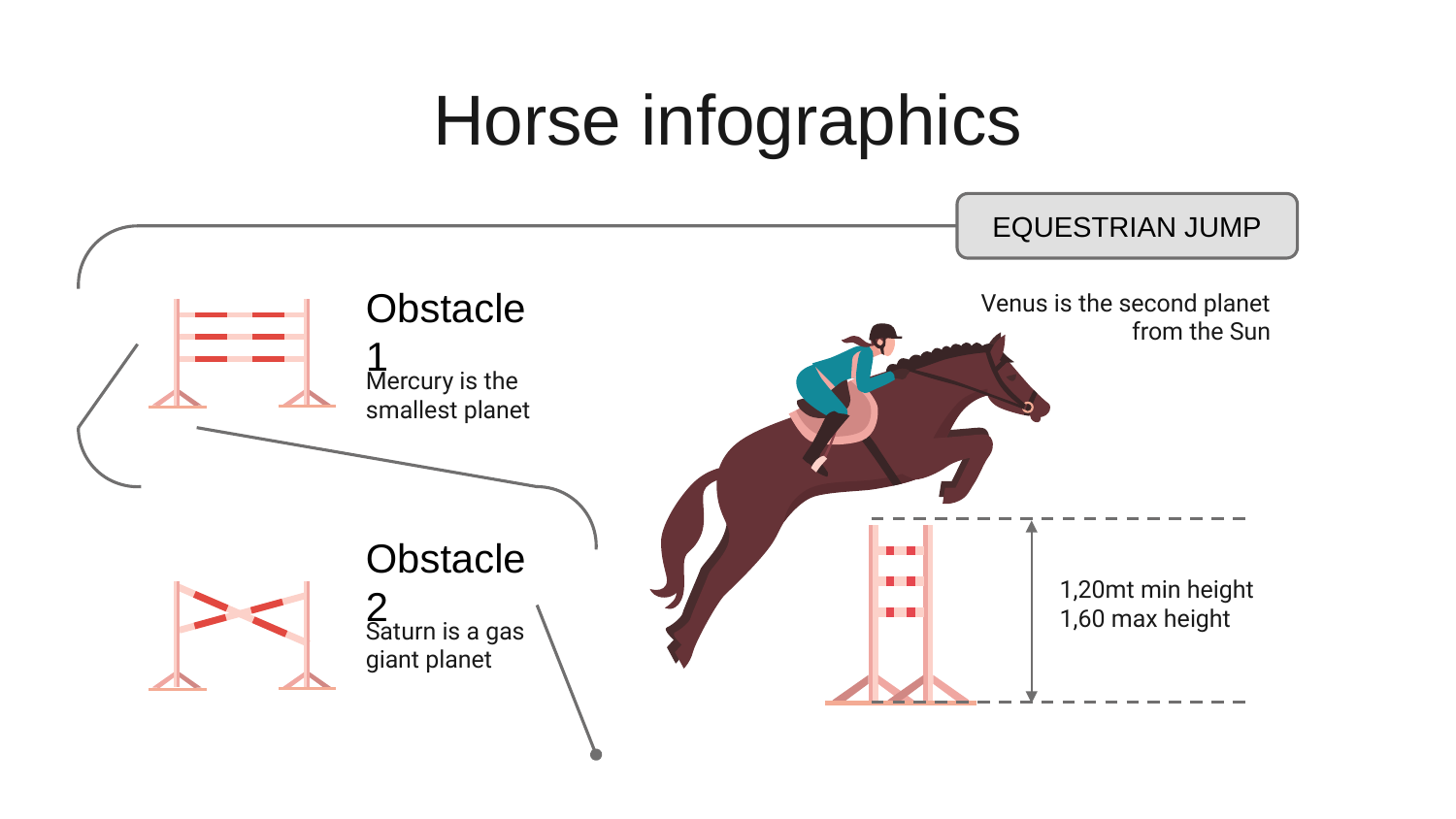

# Horse infographics
EQUESTRIAN JUMP

Venus is the second planet from the Sun

Obstacle 1
Mercury is the smallest planet

Obstacle 2
Saturn is a gas giant planet
1,20mt min height
1,60 max height